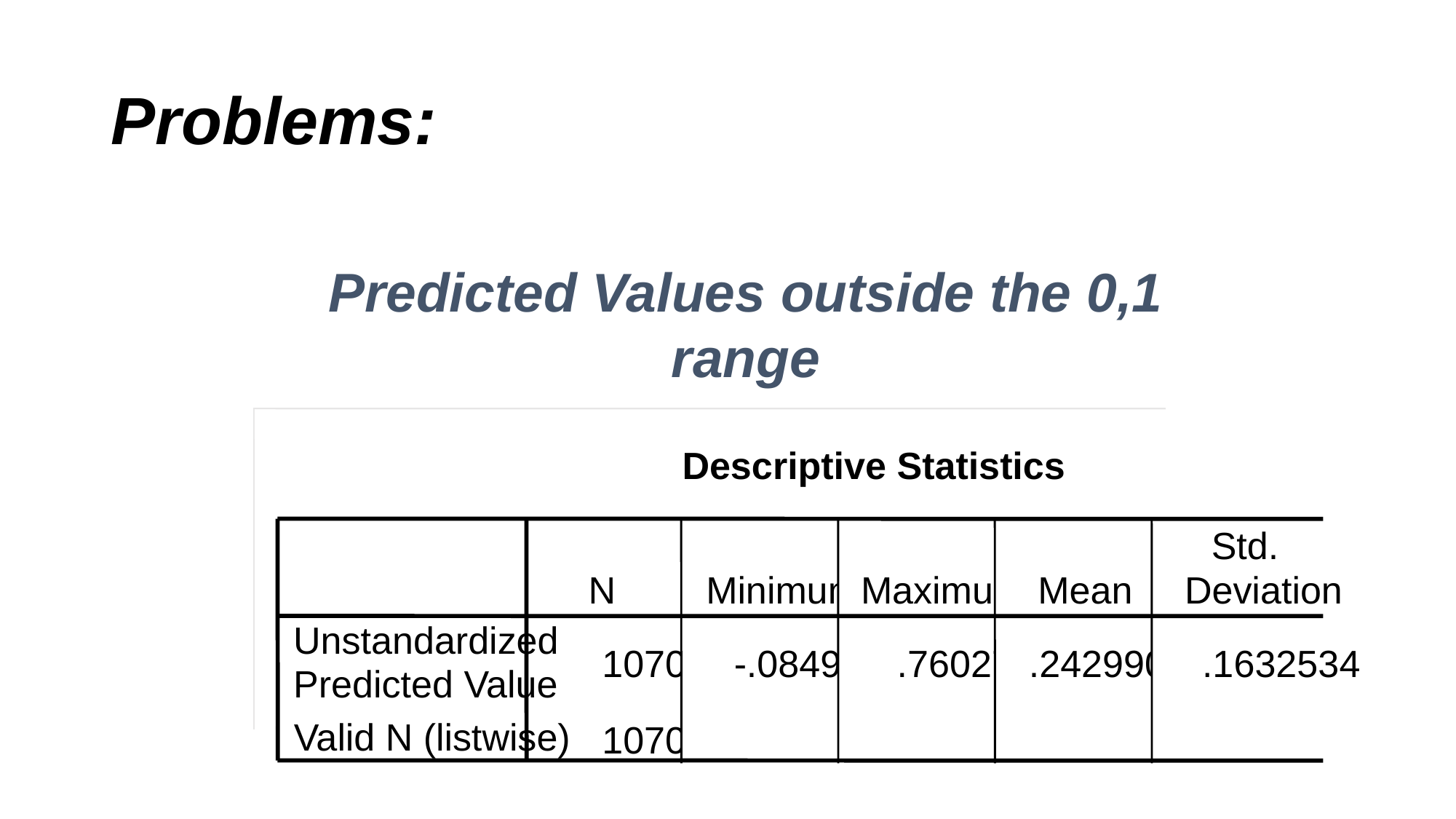

# Problems:
Predicted Values outside the 0,1 range

Descriptive Statistics

Std.
N
Minimum
Maximum
Mean
Deviation

Unstandardized
1070
-.08498
.76027
.2429907
.1632534
Predicted Value

Valid N (listwise)
1070